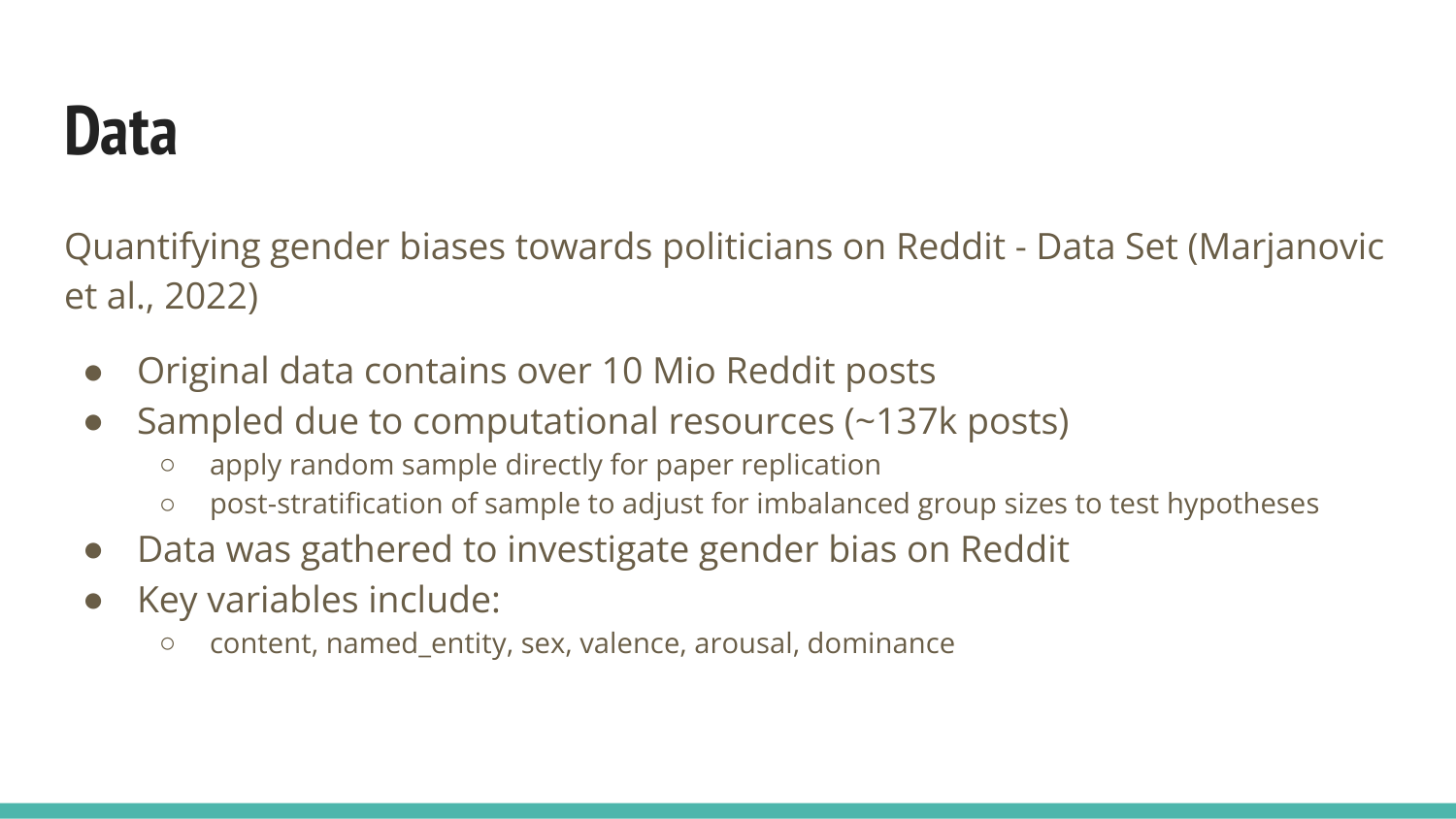

# Data
Quantifying gender biases towards politicians on Reddit - Data Set (Marjanovic et al., 2022)
Original data contains over 10 Mio Reddit posts
Sampled due to computational resources (~137k posts)
apply random sample directly for paper replication
post-stratification of sample to adjust for imbalanced group sizes to test hypotheses
Data was gathered to investigate gender bias on Reddit
Key variables include:
content, named_entity, sex, valence, arousal, dominance